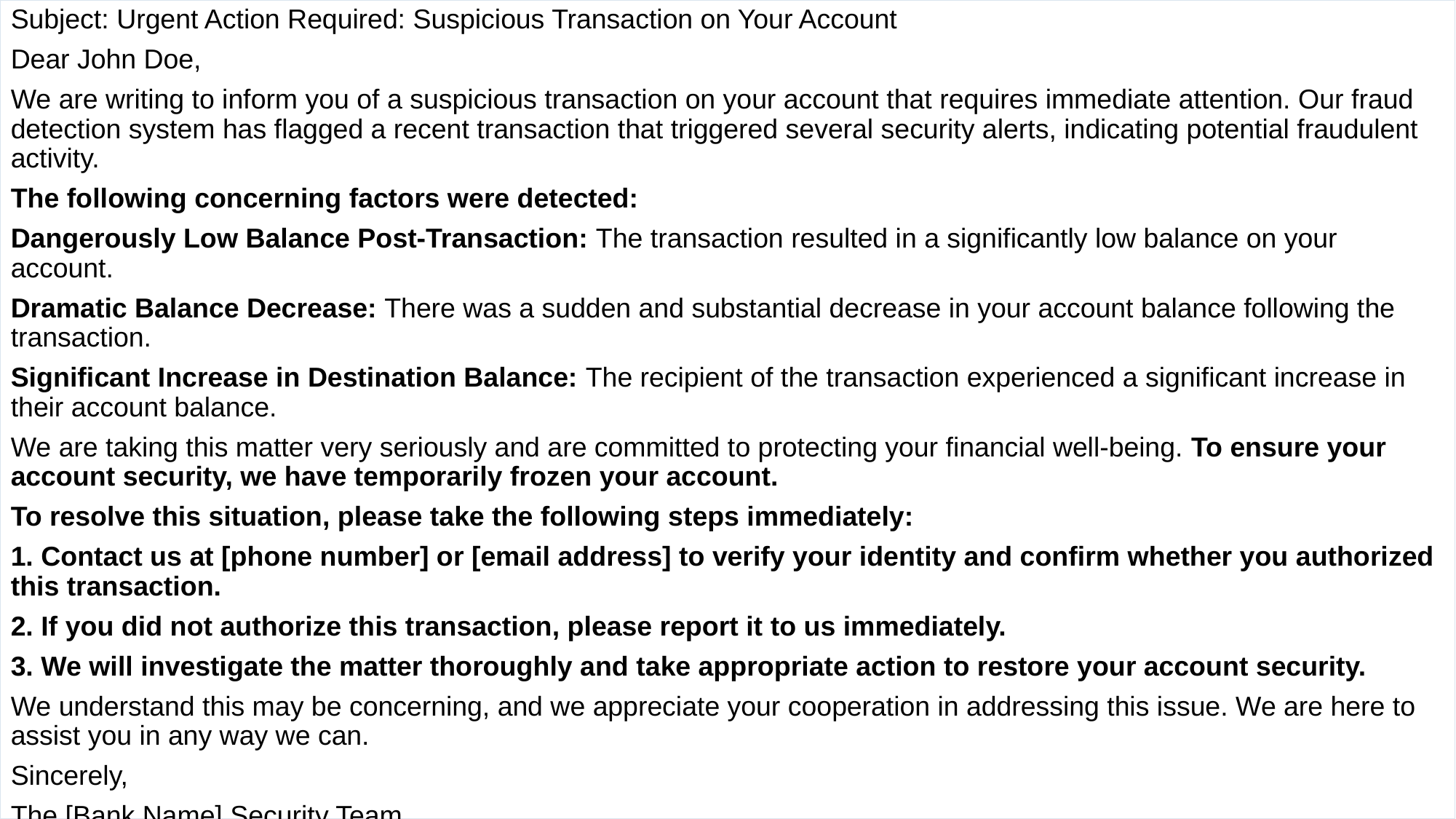

Subject: Urgent Action Required: Suspicious Transaction on Your Account
Dear John Doe,
We are writing to inform you of a suspicious transaction on your account that requires immediate attention. Our fraud detection system has flagged a recent transaction that triggered several security alerts, indicating potential fraudulent activity.
The following concerning factors were detected:
Dangerously Low Balance Post-Transaction: The transaction resulted in a significantly low balance on your account.
Dramatic Balance Decrease: There was a sudden and substantial decrease in your account balance following the transaction.
Significant Increase in Destination Balance: The recipient of the transaction experienced a significant increase in their account balance.
We are taking this matter very seriously and are committed to protecting your financial well-being. To ensure your account security, we have temporarily frozen your account.
To resolve this situation, please take the following steps immediately:
1. Contact us at [phone number] or [email address] to verify your identity and confirm whether you authorized this transaction.
2. If you did not authorize this transaction, please report it to us immediately.
3. We will investigate the matter thoroughly and take appropriate action to restore your account security.
We understand this may be concerning, and we appreciate your cooperation in addressing this issue. We are here to assist you in any way we can.
Sincerely,
The [Bank Name] Security Team
19/10/2024
Fraud Detection
43